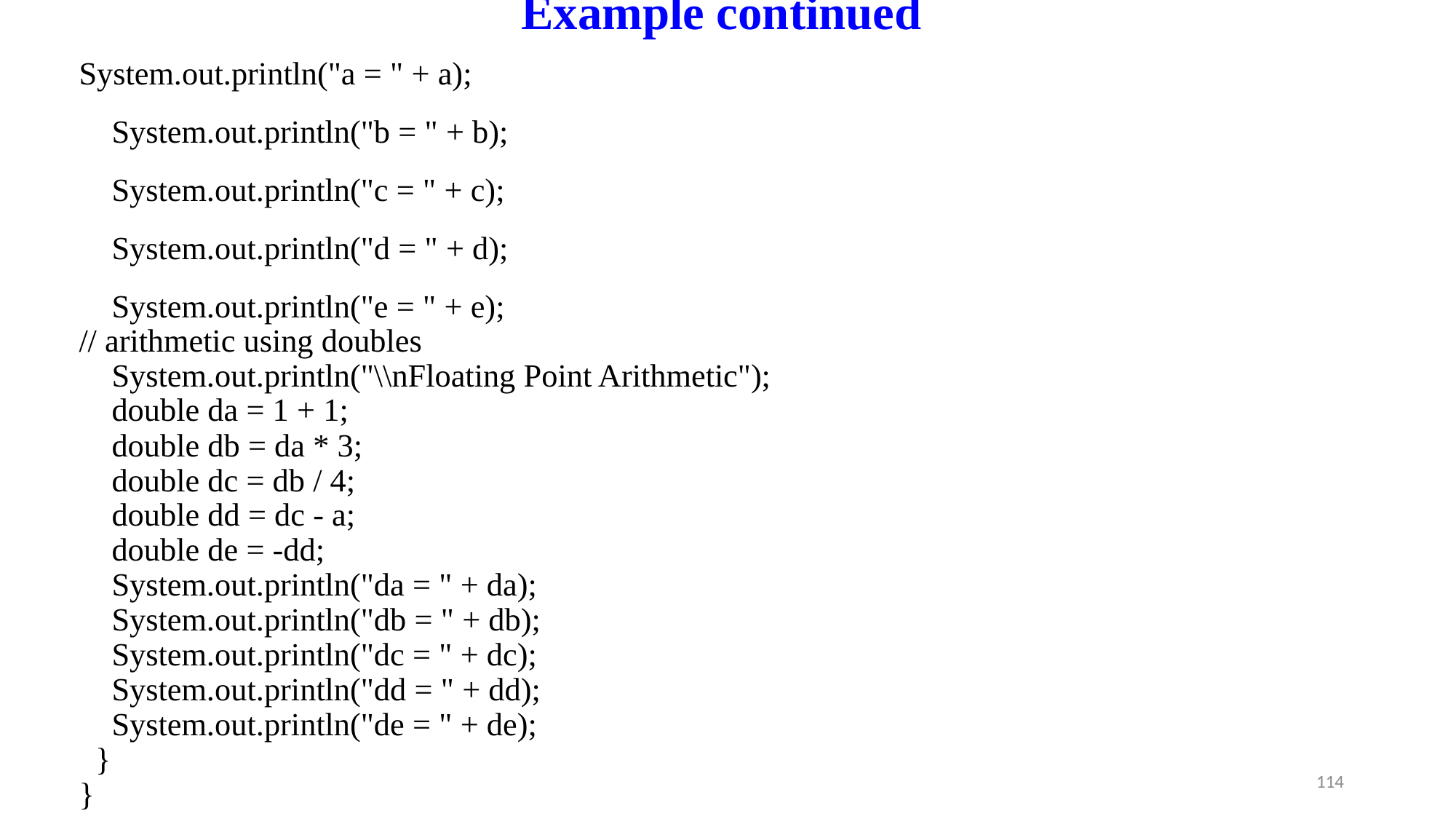

# Example continued
System.out.println("a = " + a);
    System.out.println("b = " + b);
    System.out.println("c = " + c);
    System.out.println("d = " + d);
    System.out.println("e = " + e);
// arithmetic using doubles
    System.out.println("\\nFloating Point Arithmetic");
    double da = 1 + 1;
    double db = da * 3;
    double dc = db / 4;
    double dd = dc - a;
    double de = -dd;
    System.out.println("da = " + da);
    System.out.println("db = " + db);
    System.out.println("dc = " + dc);
    System.out.println("dd = " + dd);
    System.out.println("de = " + de);
  }
}

114